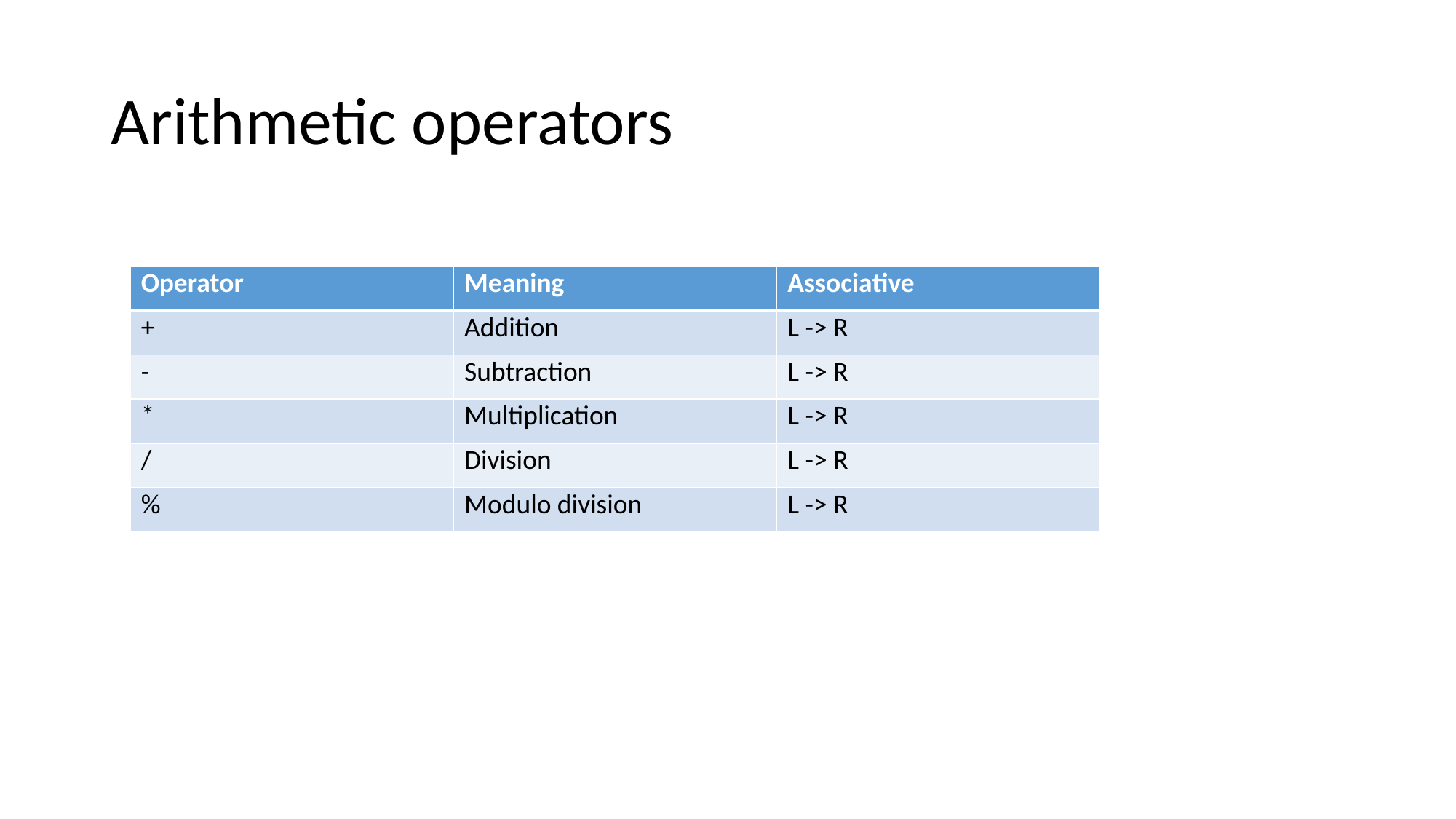

# Arithmetic operators

| Operator | Meaning | Associative |
| --- | --- | --- |
| + | Addition | L -> R |
| - | Subtraction | L -> R |
| \* | Multiplication | L -> R |
| / | Division | L -> R |
| % | Modulo division | L -> R |